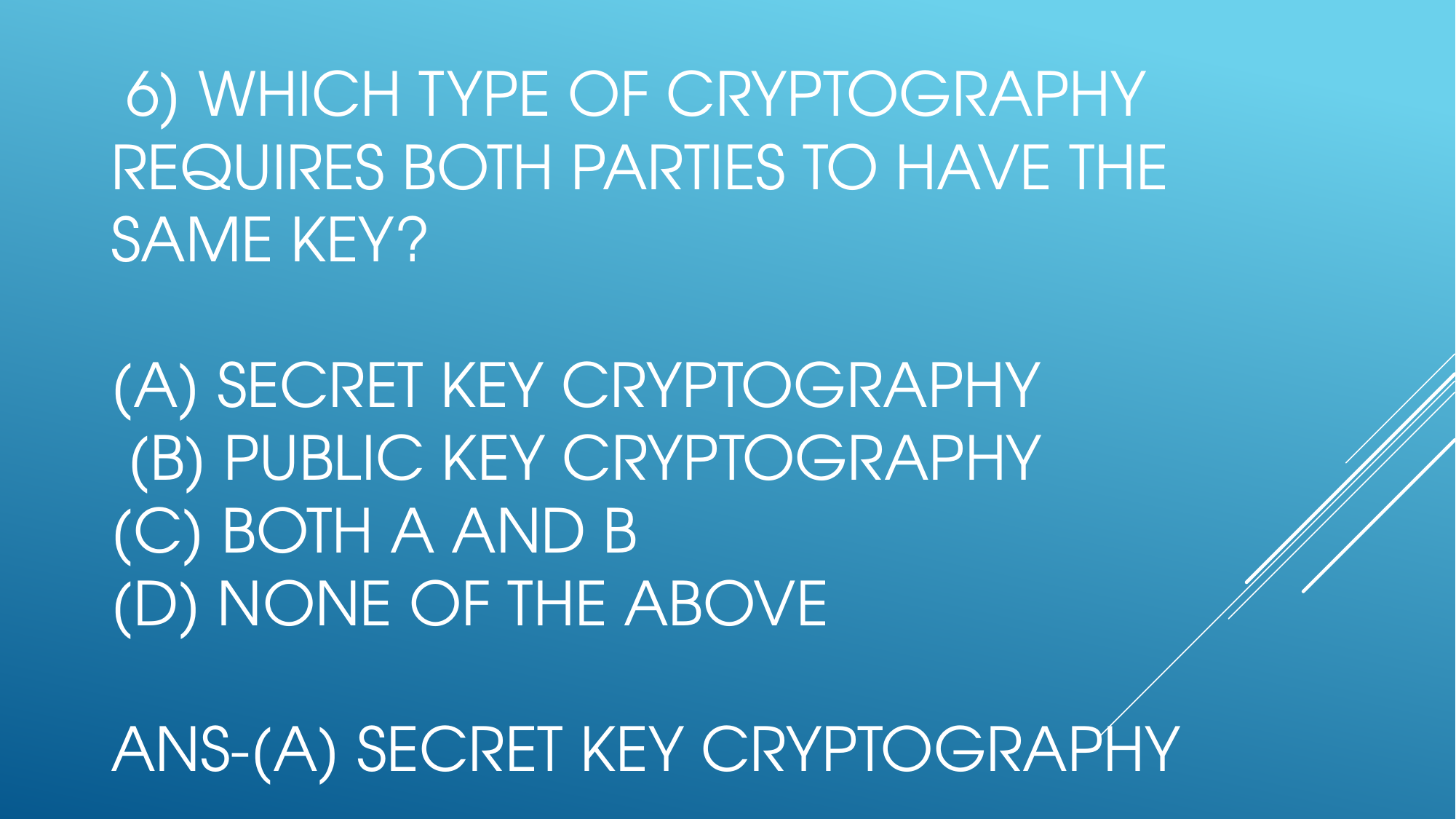

# 6) Which type of cryptography requires both parties to have the same key? (a) Secret Key Cryptography (b) Public Key Cryptography (c) Both A and B (d) None of the above Ans-(a) Secret Key Cryptography